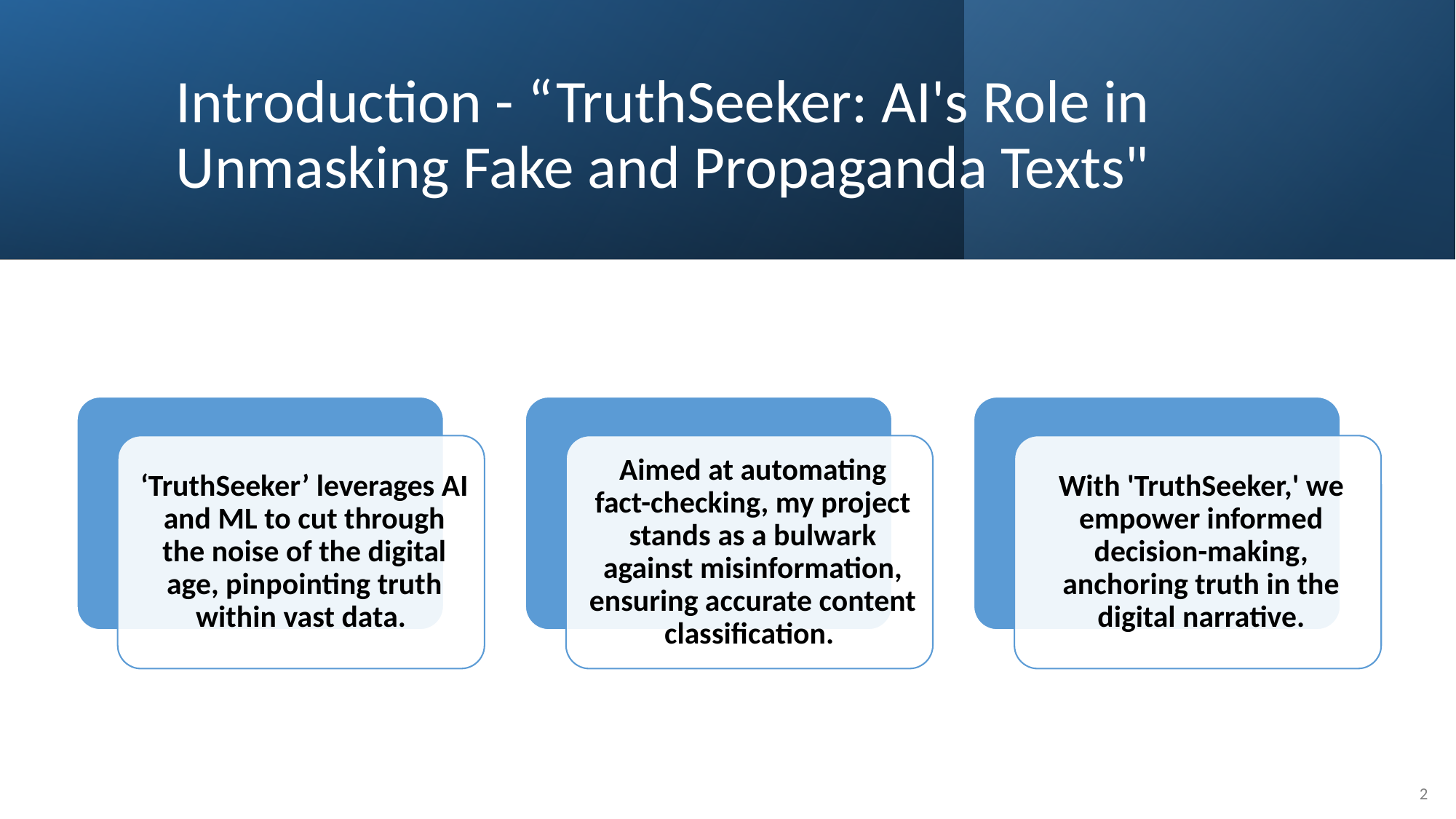

# Introduction - “TruthSeeker: AI's Role in Unmasking Fake and Propaganda Texts"
‘TruthSeeker’ leverages AI and ML to cut through the noise of the digital age, pinpointing truth within vast data.
Aimed at automating fact-checking, my project stands as a bulwark against misinformation, ensuring accurate content classification.
With 'TruthSeeker,' we empower informed decision-making, anchoring truth in the digital narrative.
2